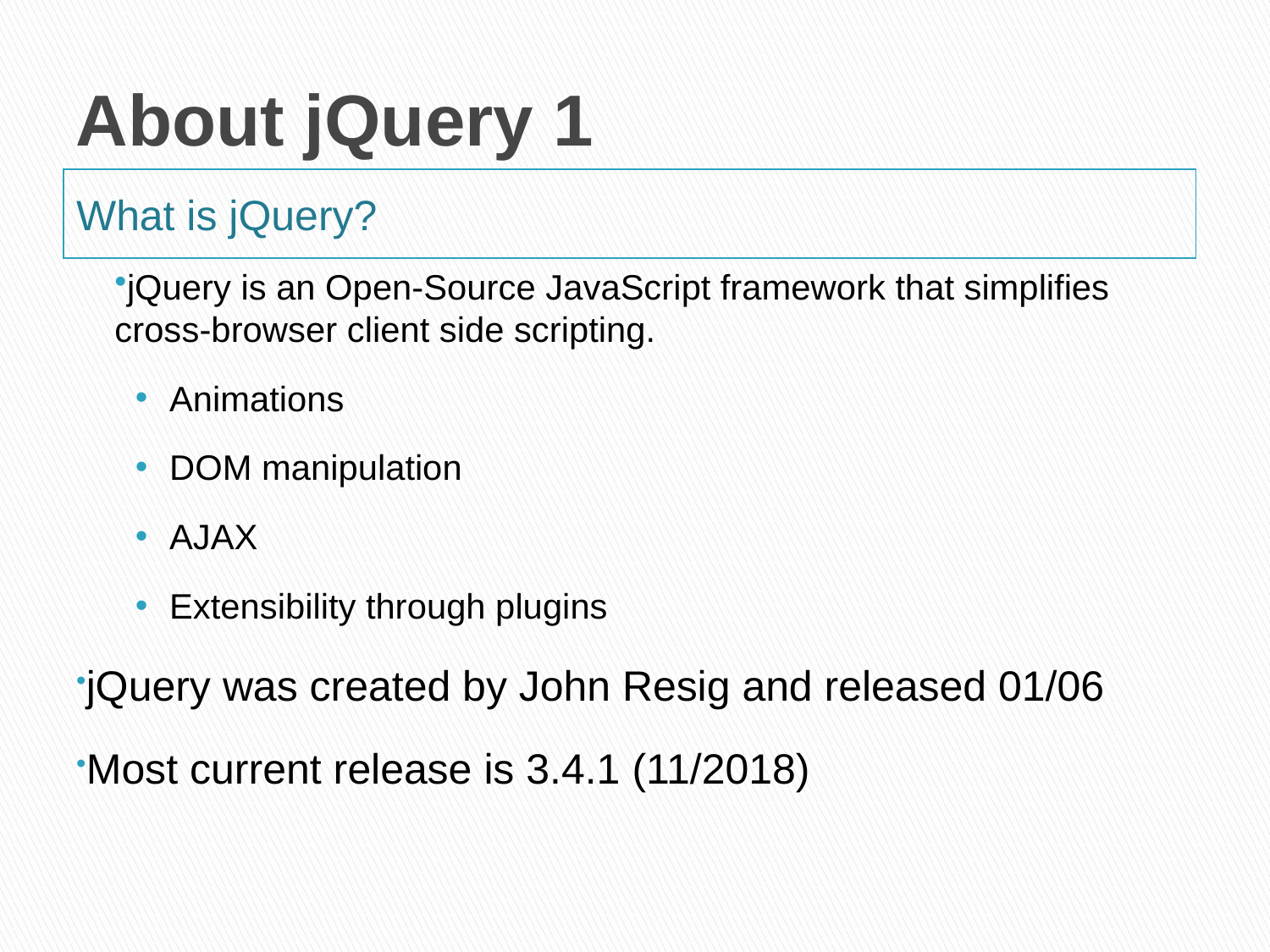

# About jQuery 1
What is jQuery?
jQuery is an Open-Source JavaScript framework that simplifies cross-browser client side scripting.
Animations
DOM manipulation
AJAX
Extensibility through plugins
jQuery was created by John Resig and released 01/06
Most current release is 3.4.1 (11/2018)